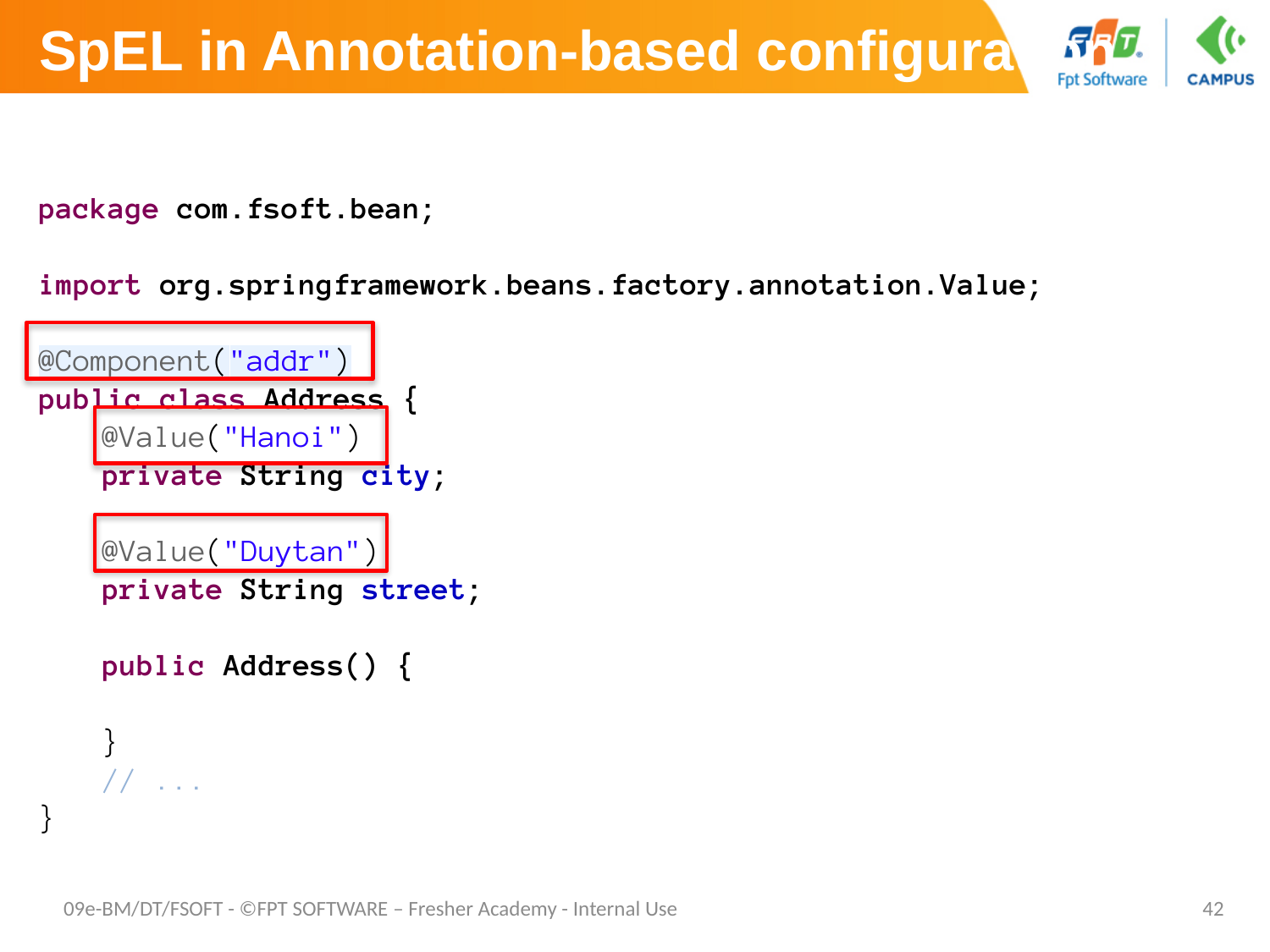

# SpEL in Annotation-based configuration

package com.fsoft.bean;

import org.springframework.beans.factory.annotation.Value;

@Component("addr")
public class Address {
@Value("Hanoi")
private String city;

@Value("Duytan")
private String street;

public Address() {

}
// ...
}

09e-BM/DT/FSOFT - ©FPT SOFTWARE – Fresher Academy - Internal Use
42